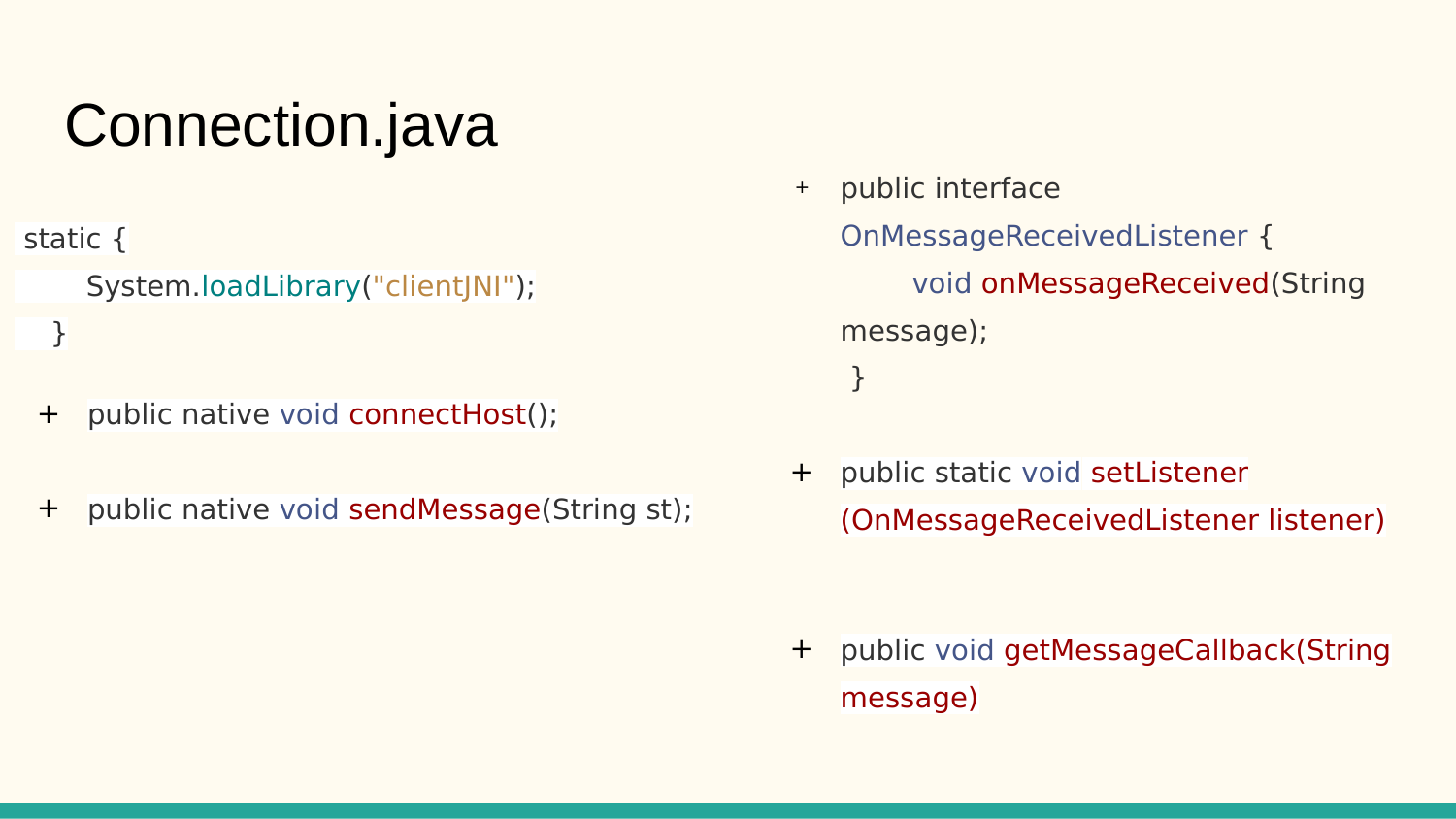

# Connection.java
public interface OnMessageReceivedListener {
        void onMessageReceived(String message);
 }

public static void setListener (OnMessageReceivedListener listener)

public void getMessageCallback(String message)

 static {
        System.loadLibrary("clientJNI");
    }
public native void connectHost();
public native void sendMessage(String st);